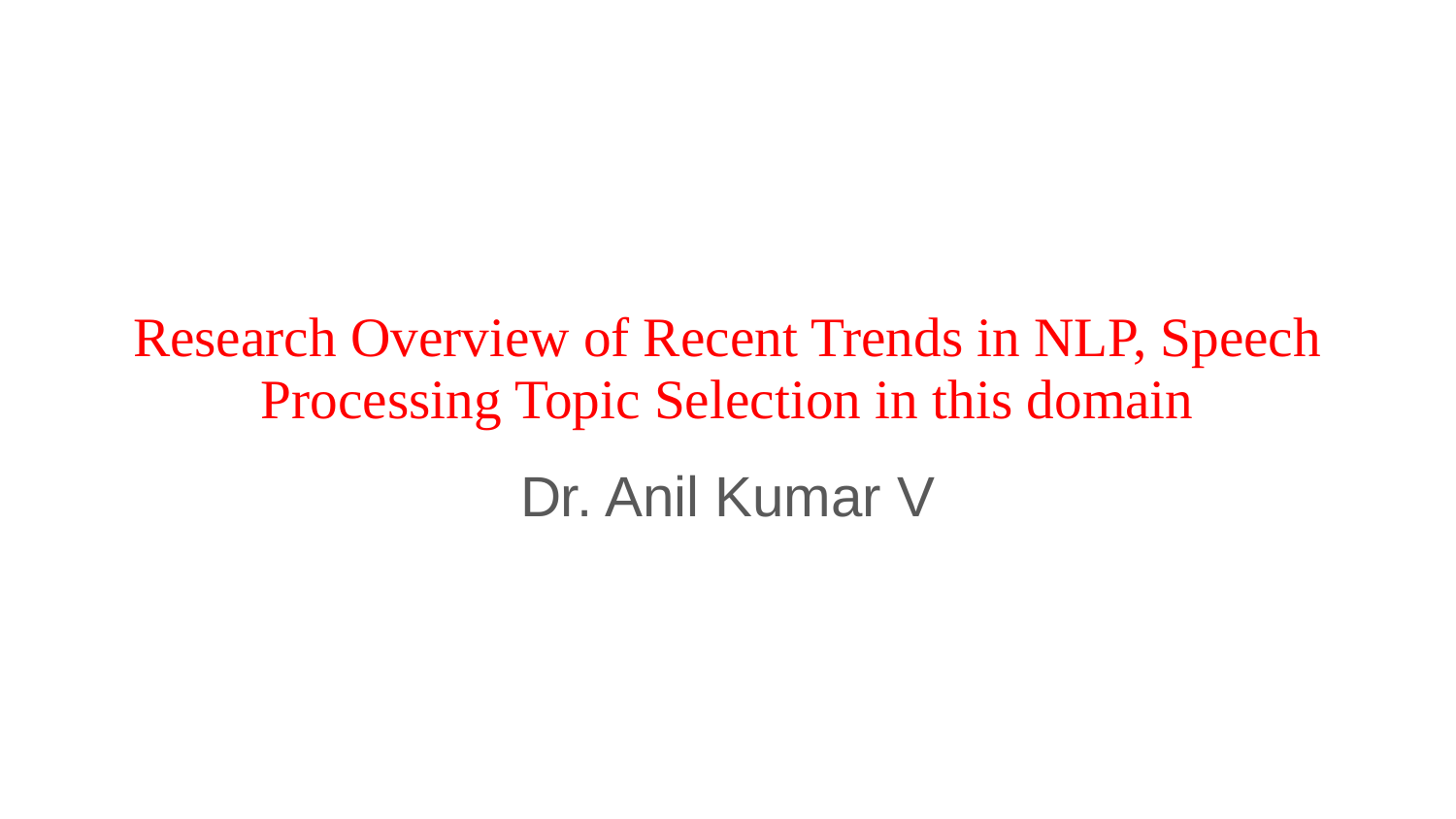

# Research Overview of Recent Trends in NLP, Speech Processing Topic Selection in this domain
Dr. Anil Kumar V